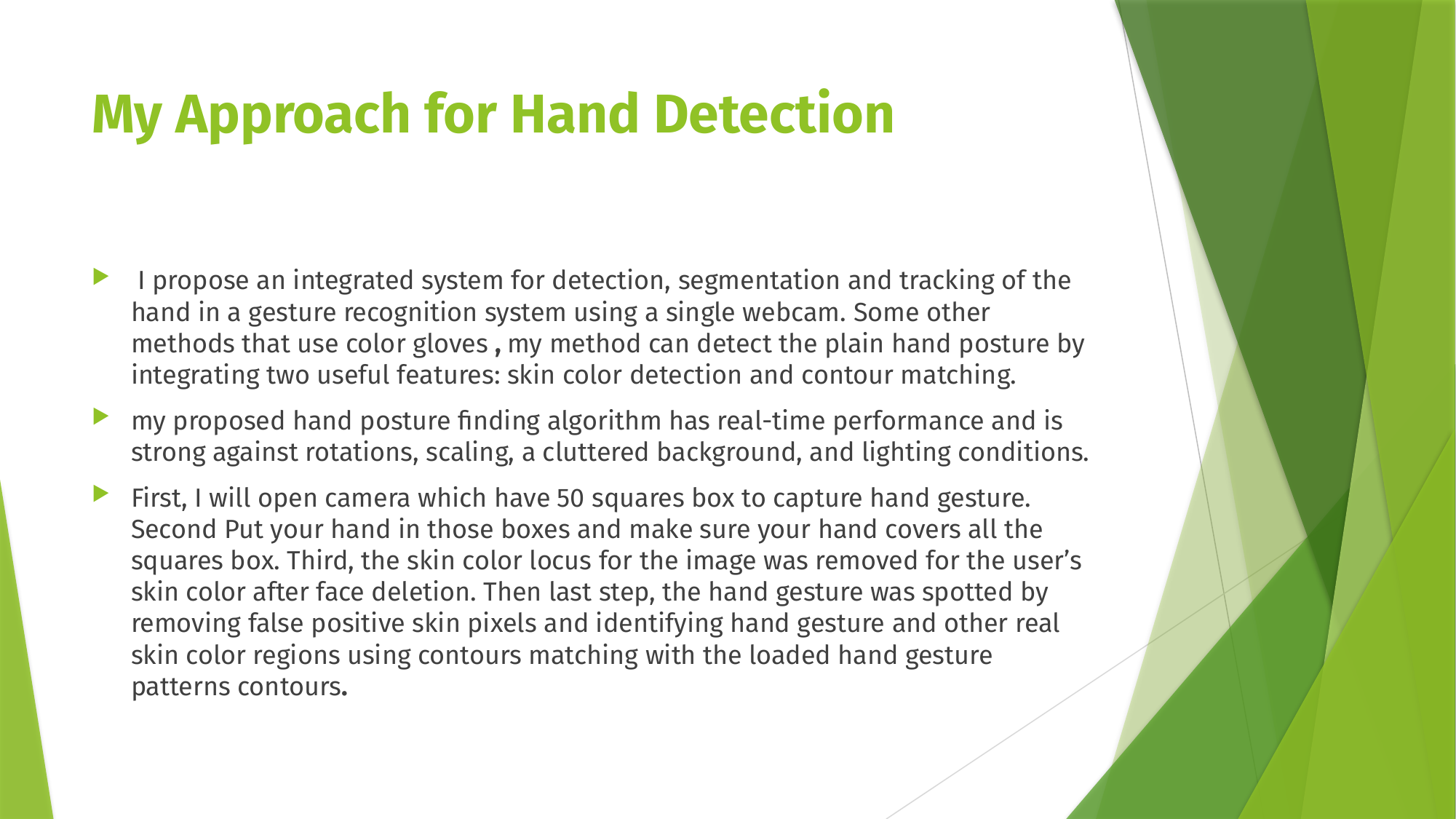

# My Approach for Hand Detection
 I propose an integrated system for detection, segmentation and tracking of the hand in a gesture recognition system using a single webcam. Some other methods that use color gloves , my method can detect the plain hand posture by integrating two useful features: skin color detection and contour matching.
my proposed hand posture finding algorithm has real-time performance and is strong against rotations, scaling, a cluttered background, and lighting conditions.
First, I will open camera which have 50 squares box to capture hand gesture. Second Put your hand in those boxes and make sure your hand covers all the squares box. Third, the skin color locus for the image was removed for the user’s skin color after face deletion. Then last step, the hand gesture was spotted by removing false positive skin pixels and identifying hand gesture and other real skin color regions using contours matching with the loaded hand gesture patterns contours.